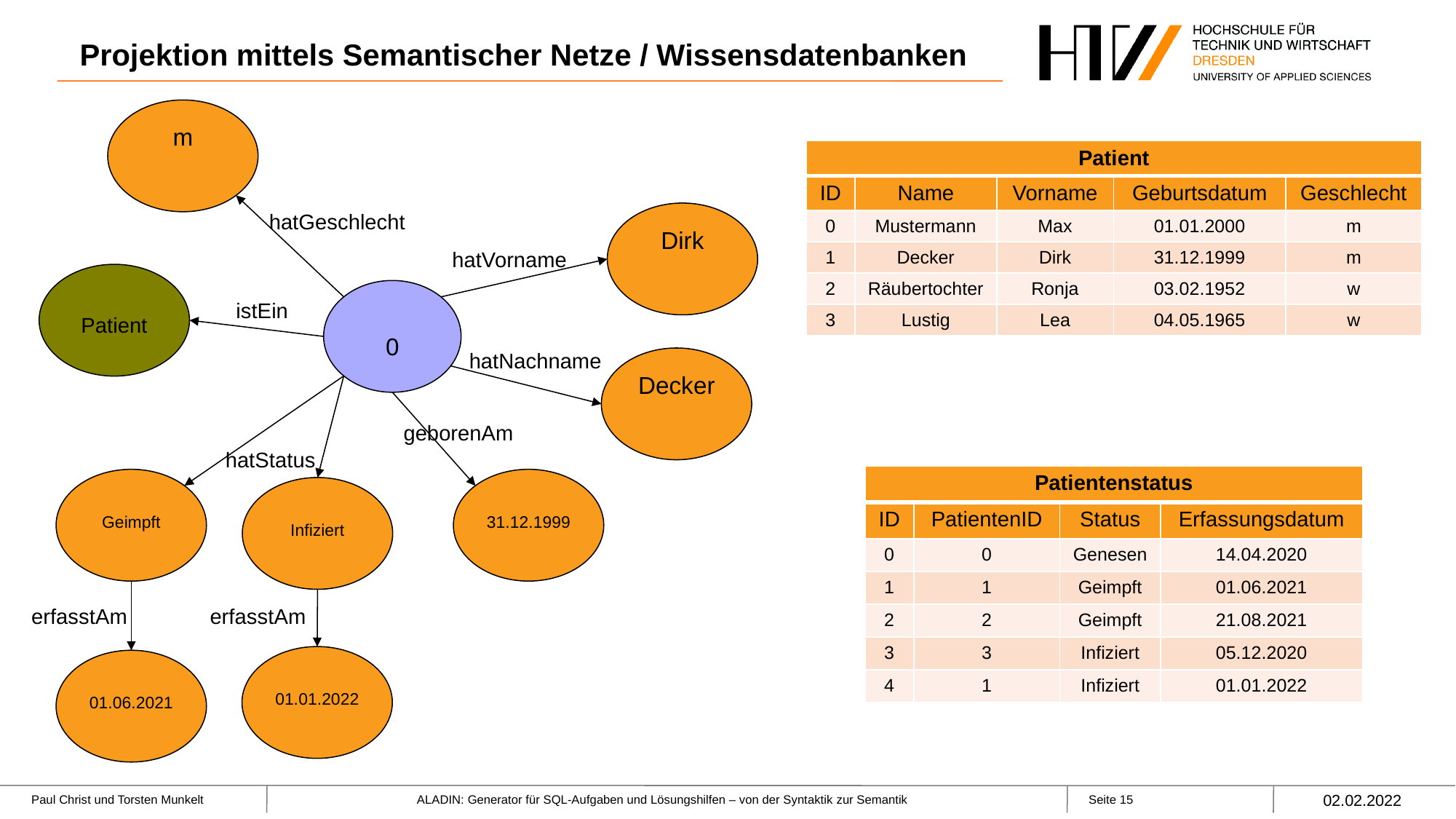

# Projektion mittels Semantischer Netze / Wissensdatenbanken
m
| Patient |  |  |  |  |
| --- | --- | --- | --- | --- |
| ID | Name | Vorname | Geburtsdatum | Geschlecht |
| 0 | Mustermann | Max | 01.01.2000 | m |
| 1 | Decker | Dirk | 31.12.1999 | m |
| 2 | Räubertochter | Ronja | 03.02.1952 | w |
| 3 | Lustig | Lea | 04.05.1965 | w |
hatGeschlecht
Dirk
hatVorname

Patient

0
istEin
hatNachname
Decker
geborenAm
hatStatus
| Patientenstatus |  |  |  |
| --- | --- | --- | --- |
| ID | PatientenID | Status | Erfassungsdatum |
| 0 | 0 | Genesen | 14.04.2020 |
| 1 | 1 | Geimpft | 01.06.2021 |
| 2 | 2 | Geimpft | 21.08.2021 |
| 3 | 3 | Infiziert | 05.12.2020 |
| 4 | 1 | Infiziert | 01.01.2022 |

Geimpft

31.12.1999

Infiziert
erfasstAm
erfasstAm

01.01.2022

01.06.2021
02.02.2022